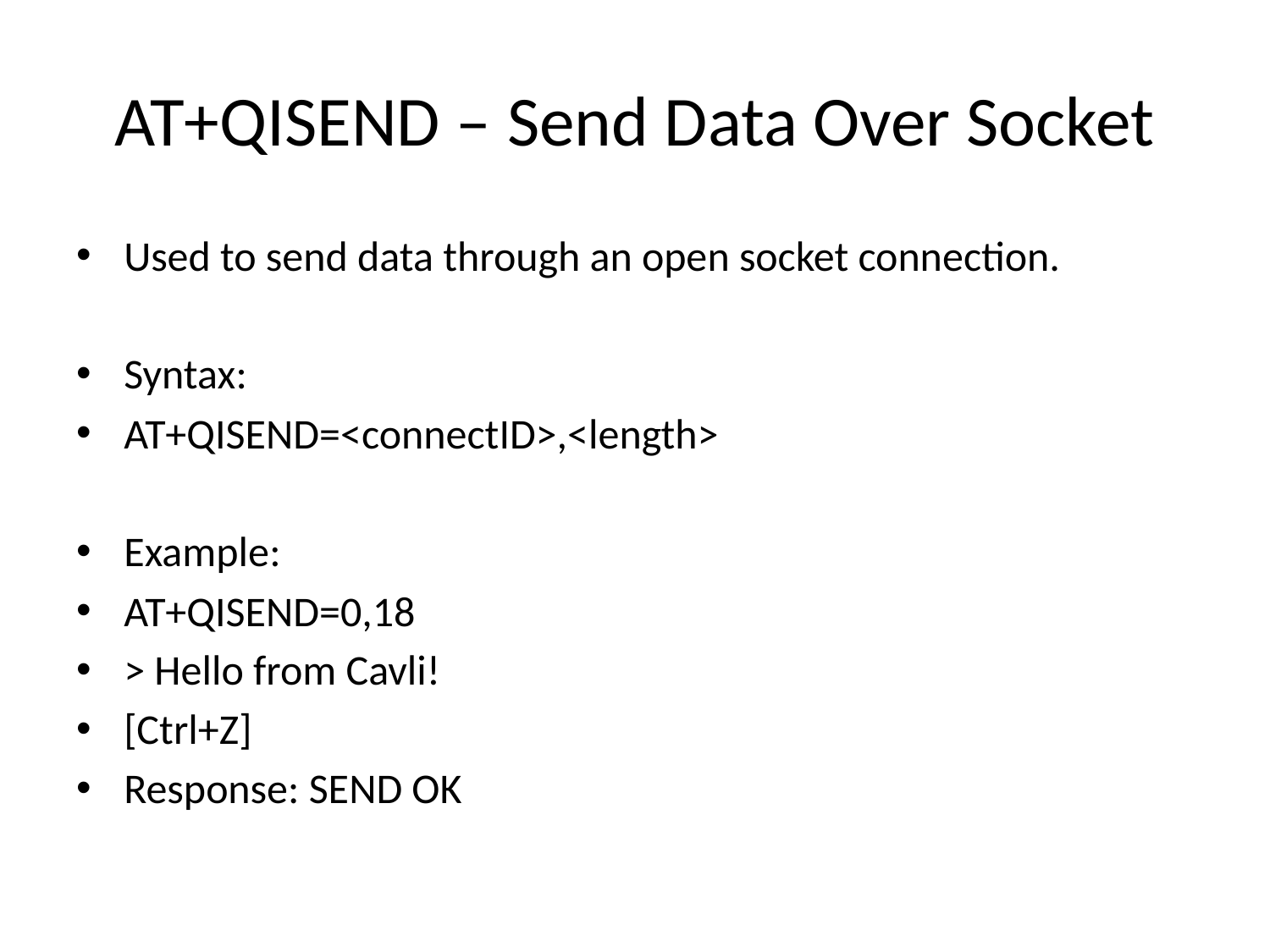

# AT+QISEND – Send Data Over Socket
Used to send data through an open socket connection.

Syntax:
AT+QISEND=<connectID>,<length>

Example:
AT+QISEND=0,18
> Hello from Cavli!
[Ctrl+Z]
Response: SEND OK